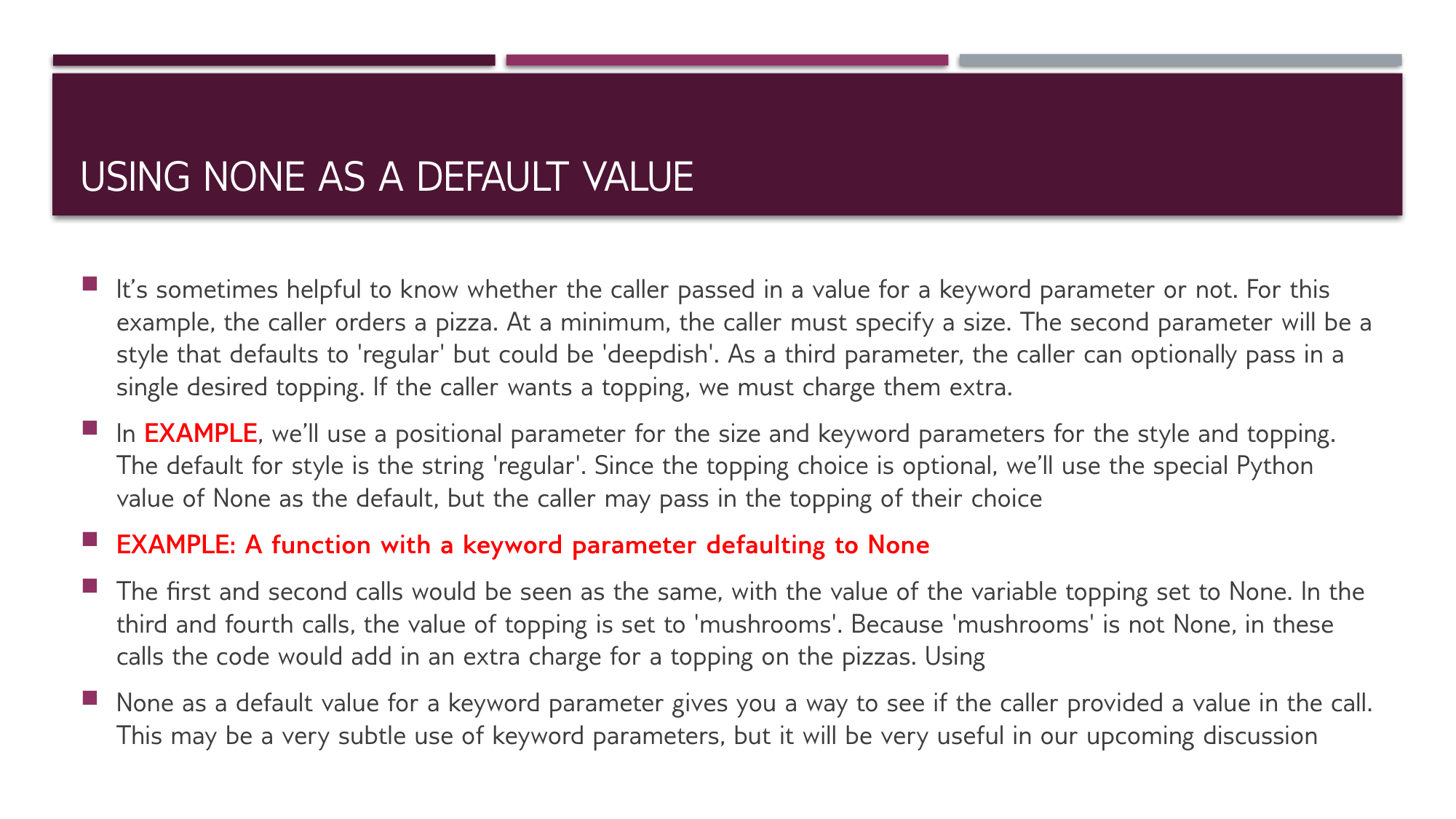

# Using None as a Default Value
It’s sometimes helpful to know whether the caller passed in a value for a keyword parameter or not. For this example, the caller orders a pizza. At a minimum, the caller must specify a size. The second parameter will be a style that defaults to 'regular' but could be 'deepdish'. As a third parameter, the caller can optionally pass in a single desired topping. If the caller wants a topping, we must charge them extra.
In EXAMPLE, we’ll use a positional parameter for the size and keyword parameters for the style and topping. The default for style is the string 'regular'. Since the topping choice is optional, we’ll use the special Python value of None as the default, but the caller may pass in the topping of their choice
EXAMPLE: A function with a keyword parameter defaulting to None
The first and second calls would be seen as the same, with the value of the variable topping set to None. In the third and fourth calls, the value of topping is set to 'mushrooms'. Because 'mushrooms' is not None, in these calls the code would add in an extra charge for a topping on the pizzas. Using
None as a default value for a keyword parameter gives you a way to see if the caller provided a value in the call. This may be a very subtle use of keyword parameters, but it will be very useful in our upcoming discussion